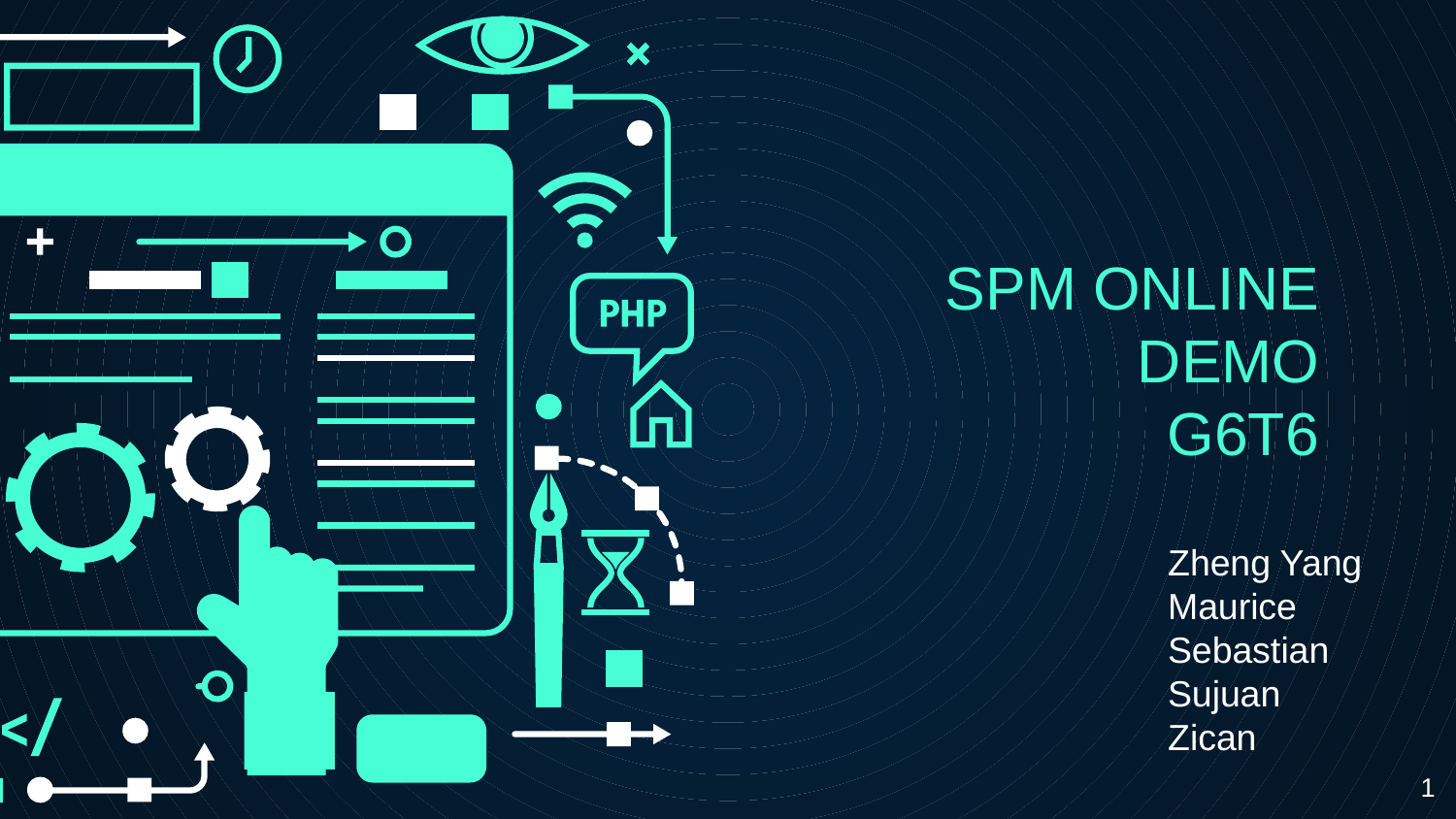

# SPM ONLINE DEMO
G6T6

Zheng Yang
Maurice
Sebastian
Sujuan
Zican

1